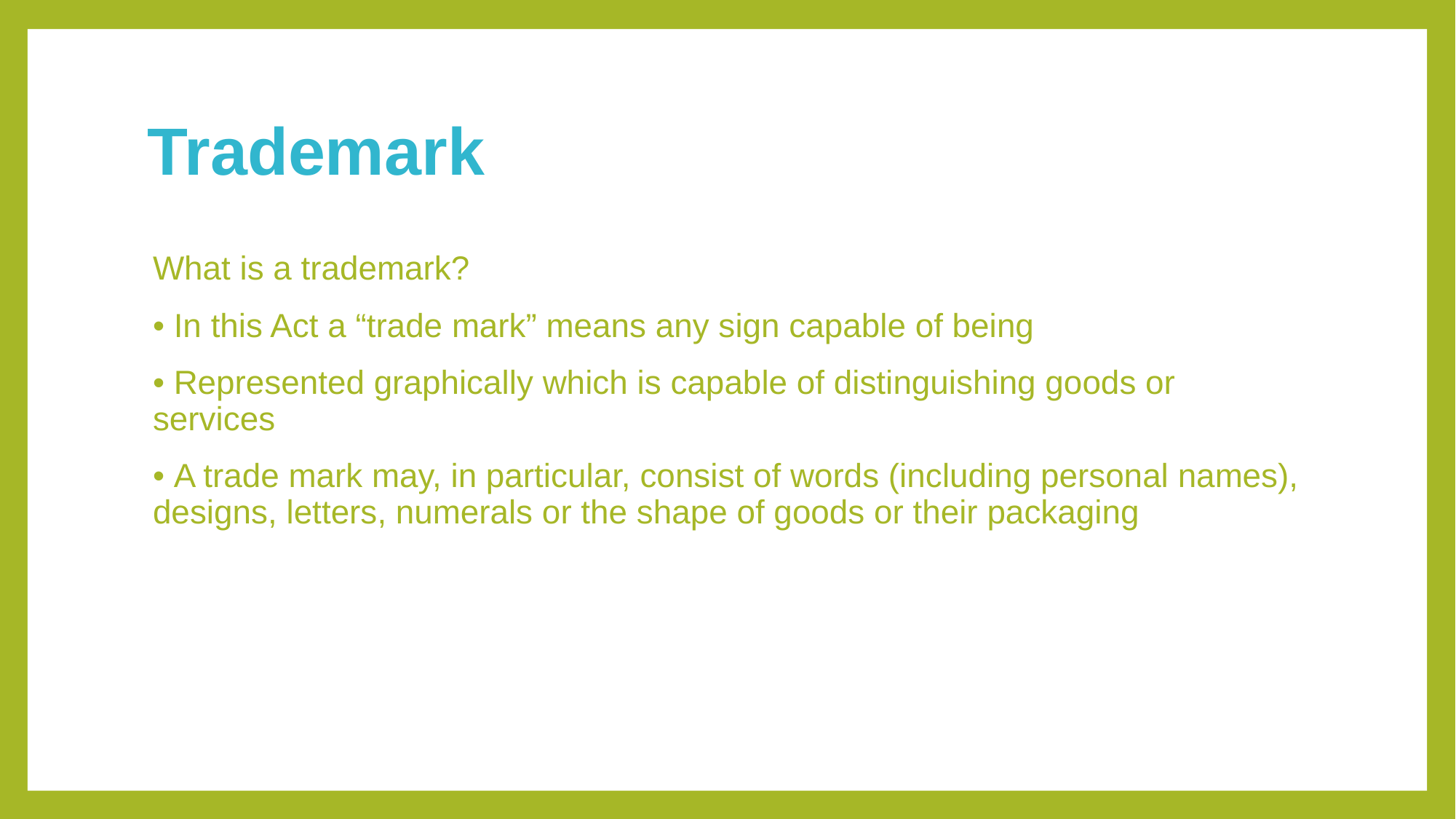

# Trademark
What is a trademark?
• In this Act a “trade mark” means any sign capable of being
• Represented graphically which is capable of distinguishing goods or services
• A trade mark may, in particular, consist of words (including personal names), designs, letters, numerals or the shape of goods or their packaging